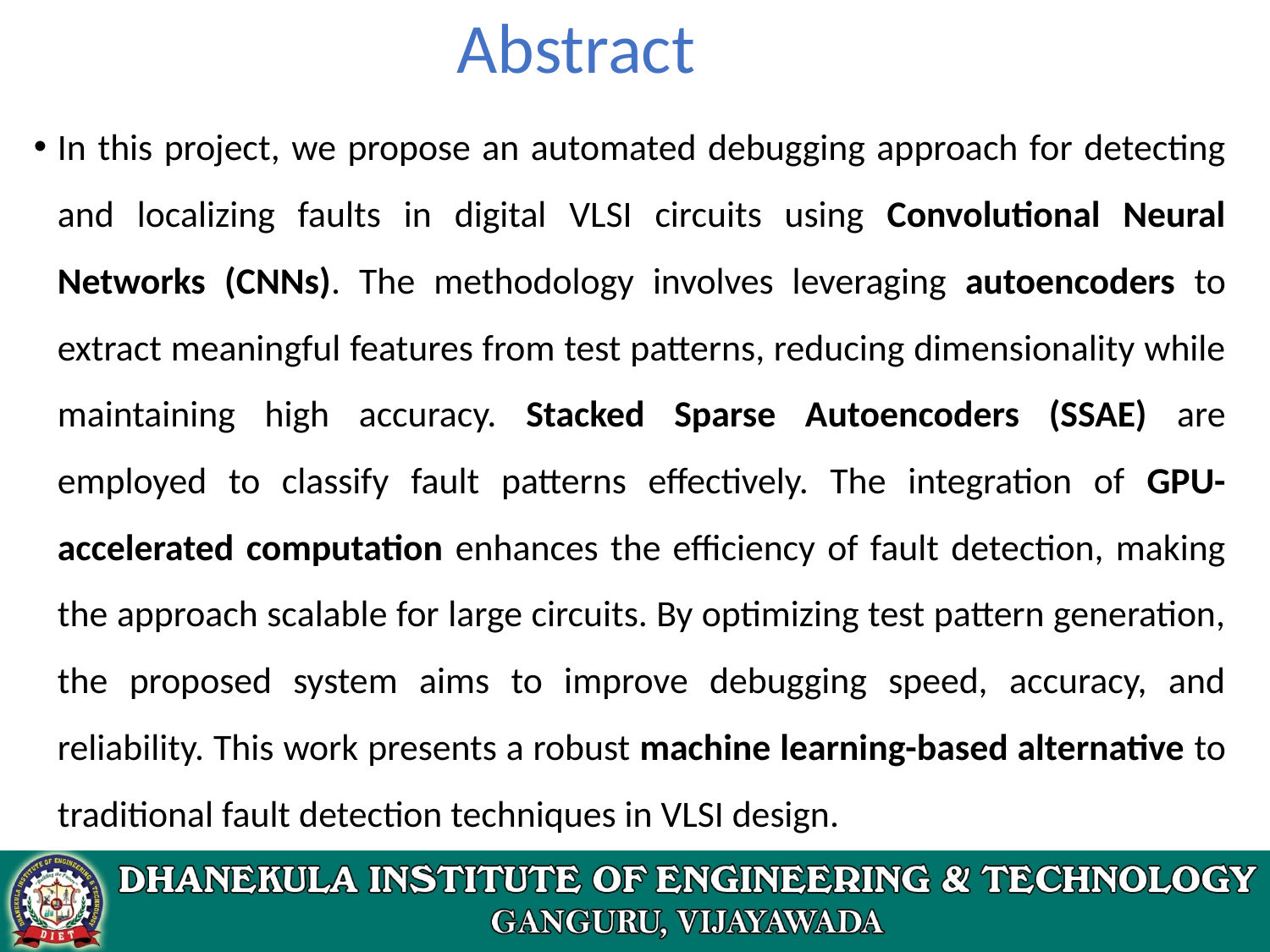

# Abstract
In this project, we propose an automated debugging approach for detecting and localizing faults in digital VLSI circuits using Convolutional Neural Networks (CNNs). The methodology involves leveraging autoencoders to extract meaningful features from test patterns, reducing dimensionality while maintaining high accuracy. Stacked Sparse Autoencoders (SSAE) are employed to classify fault patterns effectively. The integration of GPU-accelerated computation enhances the efficiency of fault detection, making the approach scalable for large circuits. By optimizing test pattern generation, the proposed system aims to improve debugging speed, accuracy, and reliability. This work presents a robust machine learning-based alternative to traditional fault detection techniques in VLSI design.